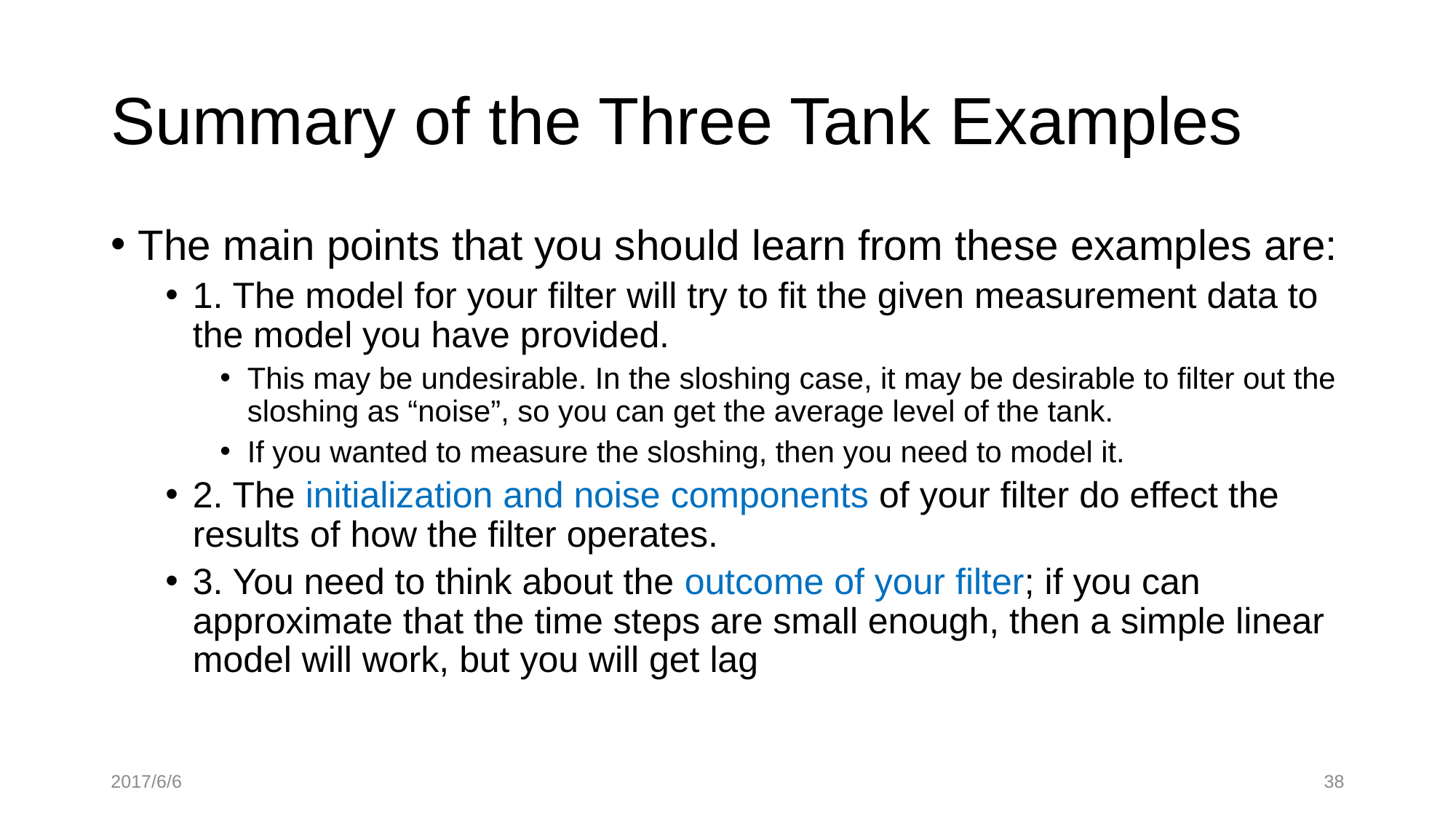

# Summary of the Three Tank Examples
The main points that you should learn from these examples are:
1. The model for your filter will try to fit the given measurement data to the model you have provided.
This may be undesirable. In the sloshing case, it may be desirable to filter out the sloshing as “noise”, so you can get the average level of the tank.
If you wanted to measure the sloshing, then you need to model it.
2. The initialization and noise components of your filter do effect the results of how the filter operates.
3. You need to think about the outcome of your filter; if you can approximate that the time steps are small enough, then a simple linear model will work, but you will get lag
2017/6/6
38